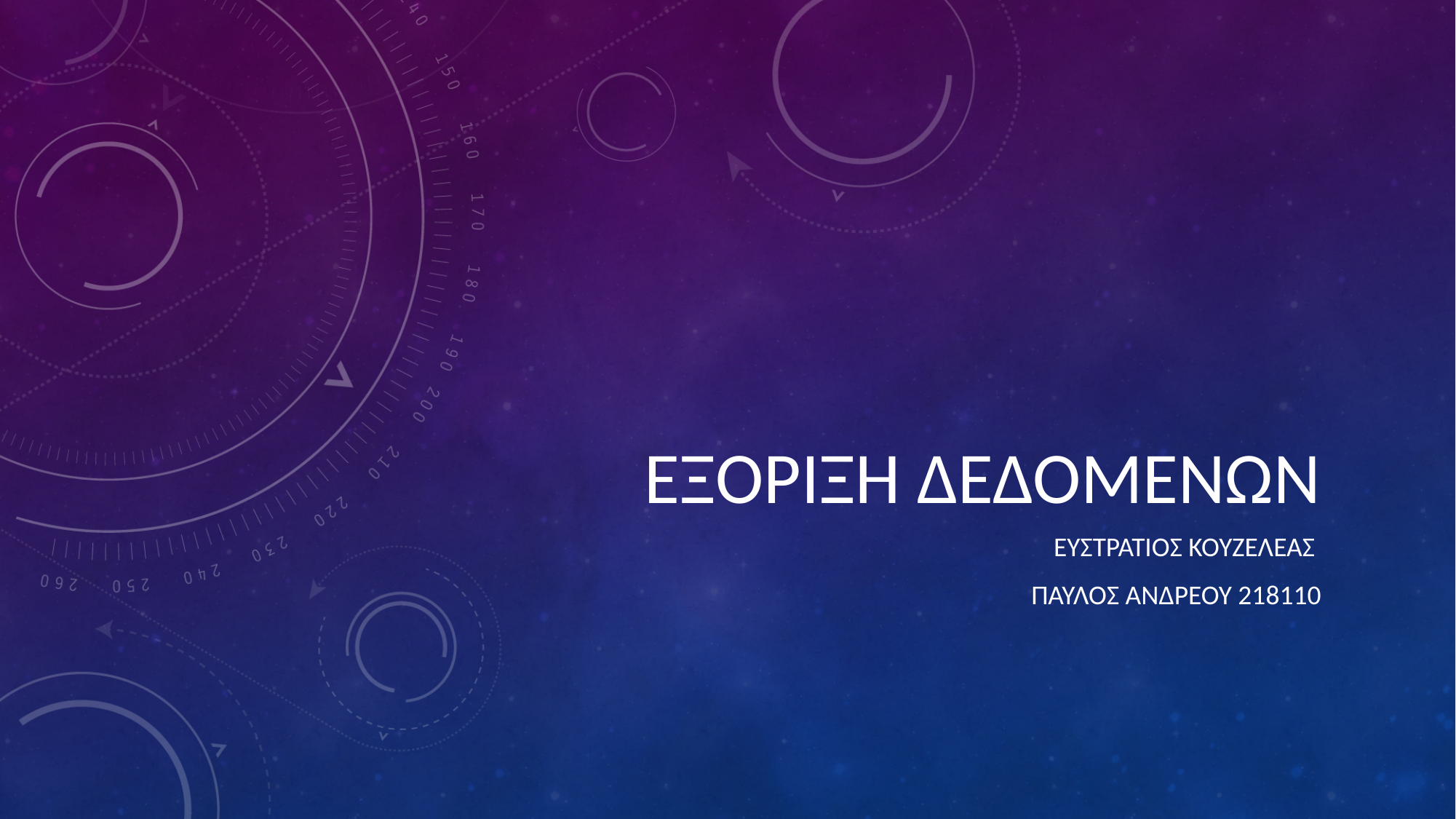

# ΕΞΟΡΙΞΗ ΔΕΔΟΜΕΝΩΝ
ΕΥΣΤΡΑΤΙΟΣ ΚΟΥΖΕΛΕΑΣ
ΠΑΥΛΟς ΑΝΔΡΕΟΥ 218110